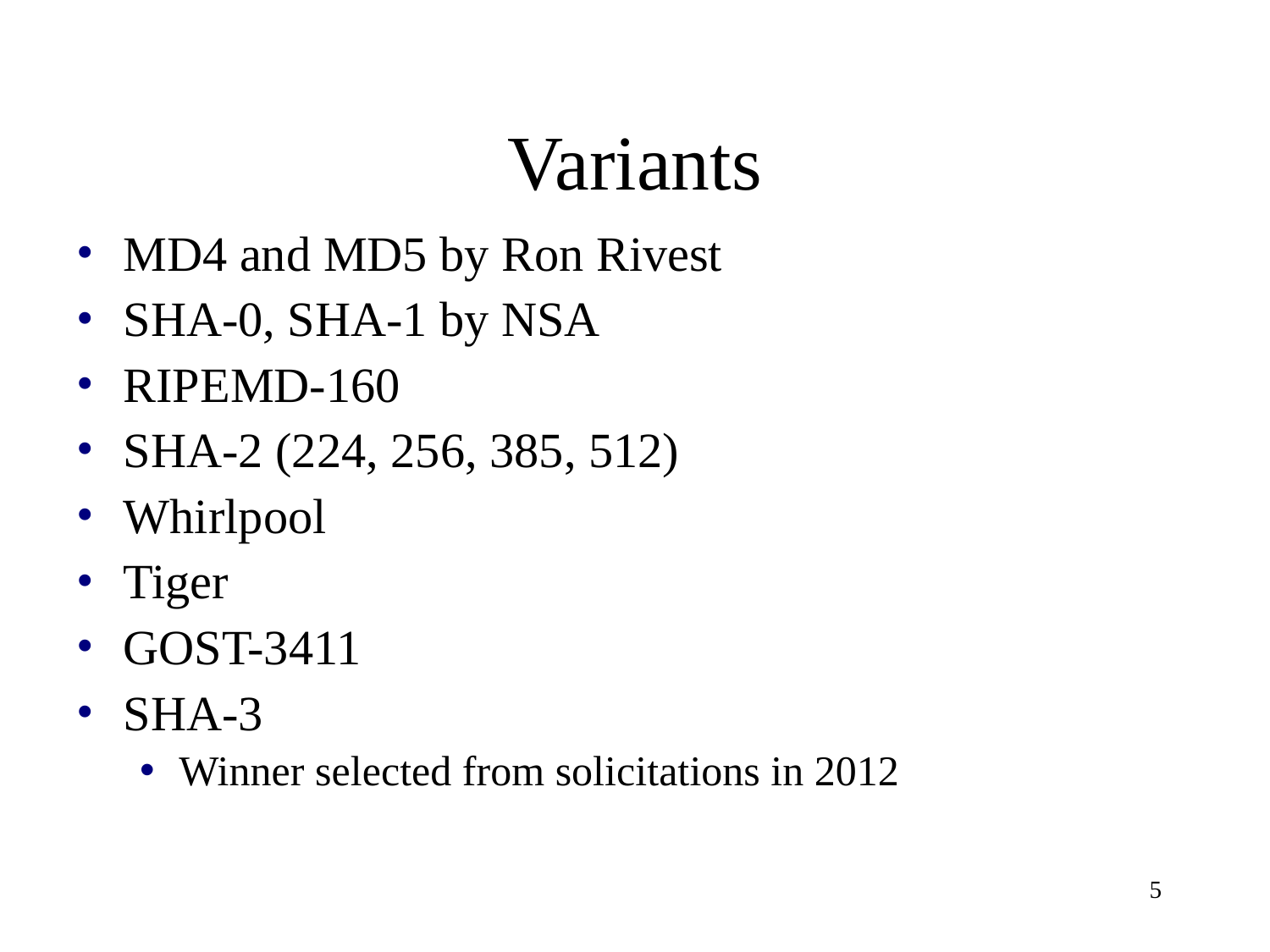

# Variants
MD4 and MD5 by Ron Rivest
SHA-0, SHA-1 by NSA
RIPEMD-160
SHA-2 (224, 256, 385, 512)
Whirlpool
Tiger
GOST-3411
SHA-3
Winner selected from solicitations in 2012
5